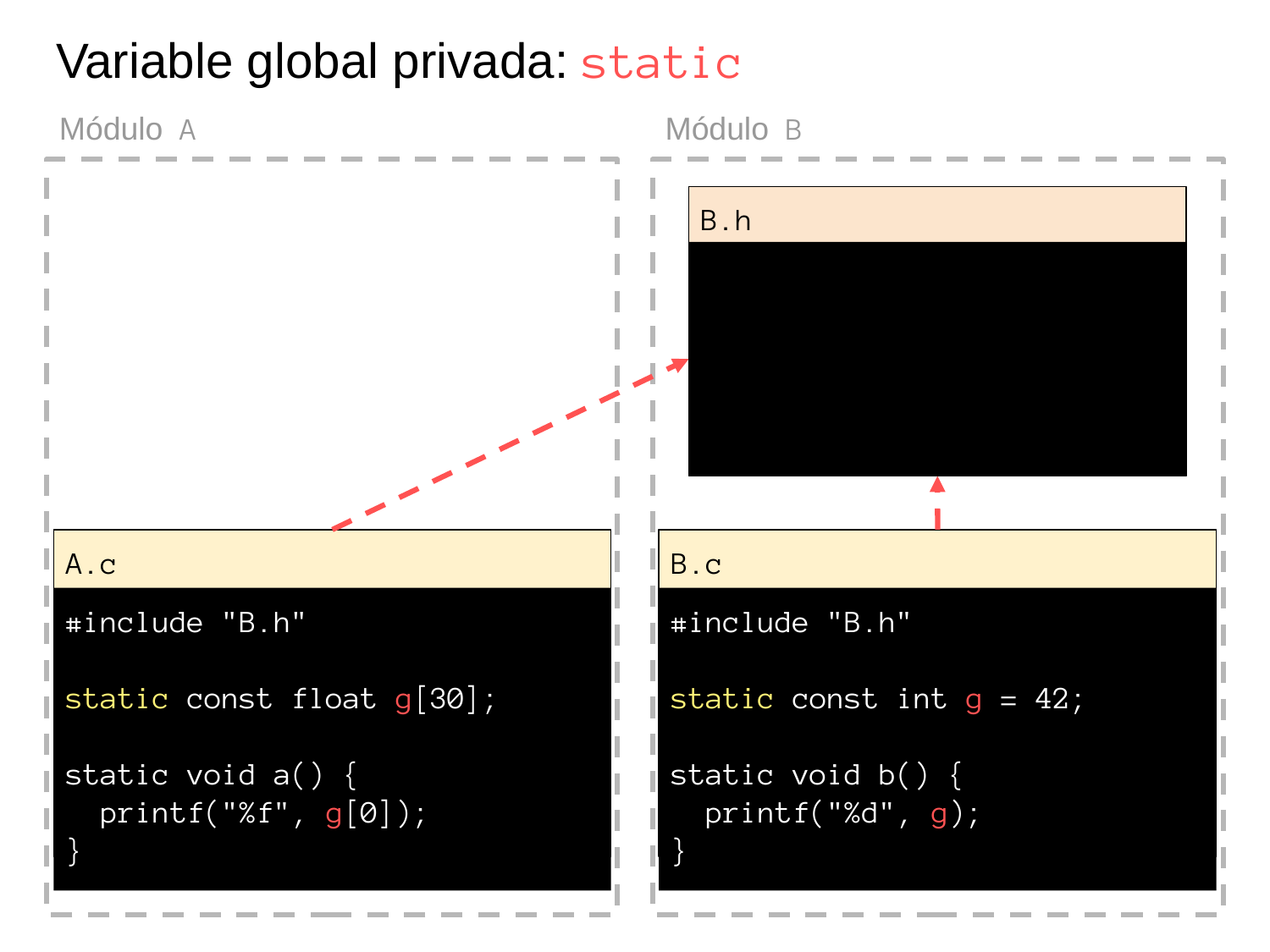

Variable global privada: static
Módulo A
Módulo B

B.h

A.c
B.c
#include "B.h"

static const float g[30];

static void a() {
  printf("%f", g[0]);
}
#include "B.h"

static const int g = 42;

static void b() {
  printf("%d", g);
}